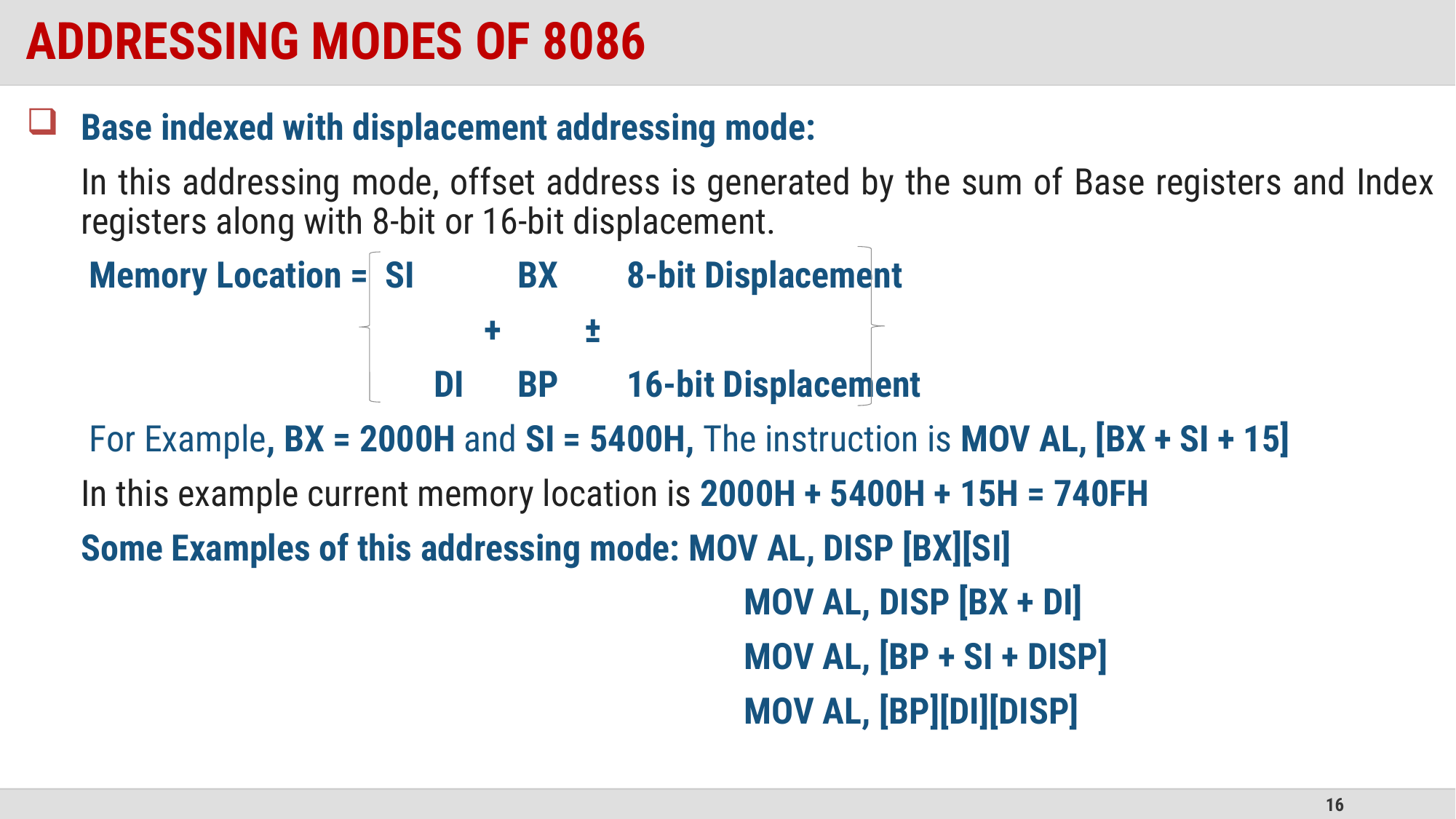

# ADDRESSING MODES OF 8086
Base indexed with displacement addressing mode:
	In this addressing mode, offset address is generated by the sum of Base registers and Index registers along with 8-bit or 16-bit displacement.
	 Memory Location =  SI	BX	8-bit Displacement
				         +	        ±
				   DI 	BP	16-bit Displacement
	 For Example, BX = 2000H and SI = 5400H, The instruction is MOV AL, [BX + SI + 15]
	In this example current memory location is 2000H + 5400H + 15H = 740FH
	Some Examples of this addressing mode: MOV AL, DISP [BX][SI]
							 MOV AL, DISP [BX + DI]
							 MOV AL, [BP + SI + DISP]
							 MOV AL, [BP][DI][DISP]